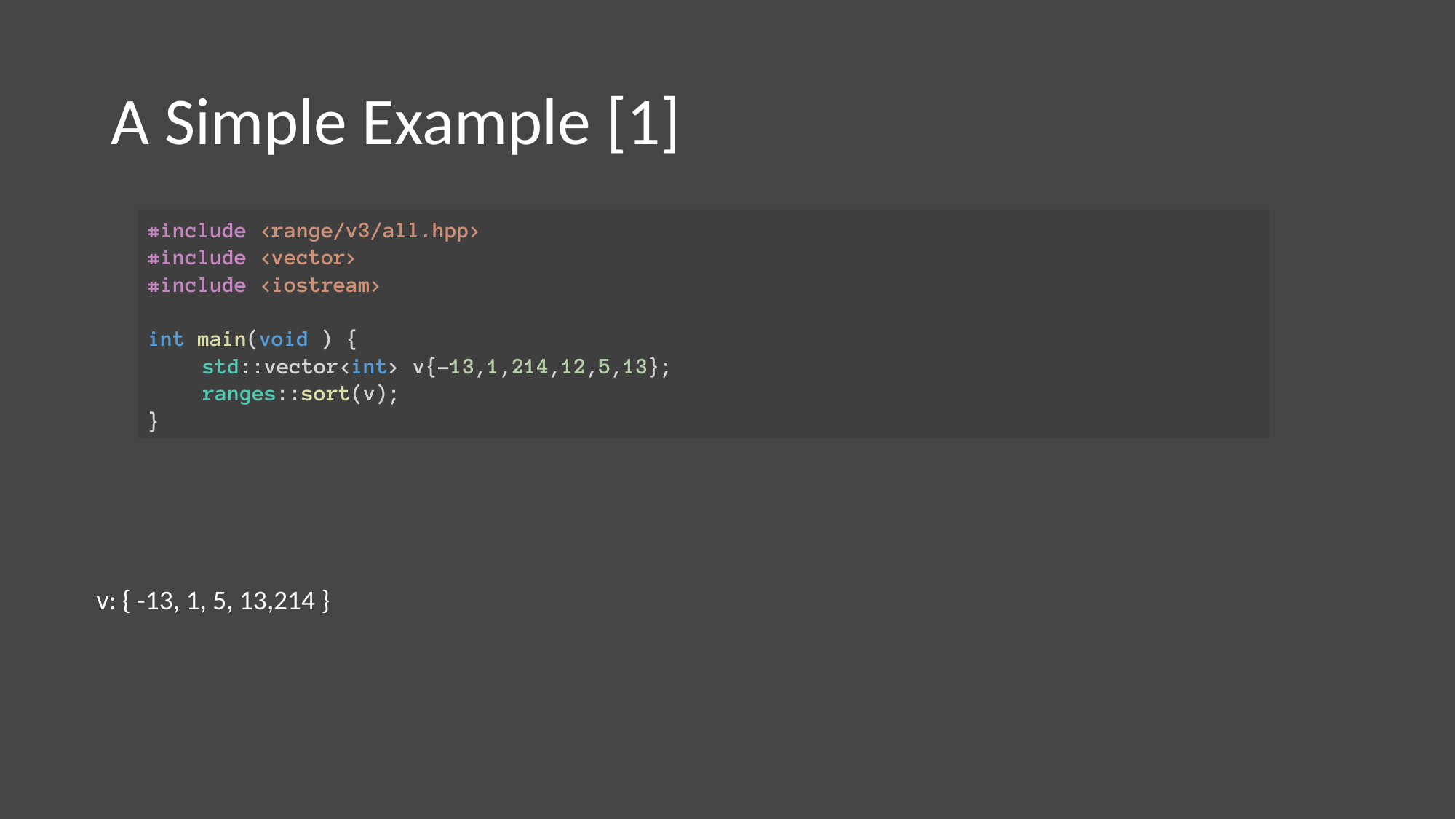

# A Simple Example [1]
#include <range/v3/all.hpp>
#include <vector>
#include <iostream>
int main(void ) {
std::vector<int> v{-13,1,214,12,5,13};
ranges::sort(v);
}
v: { -13, 1, 5, 13,214 }